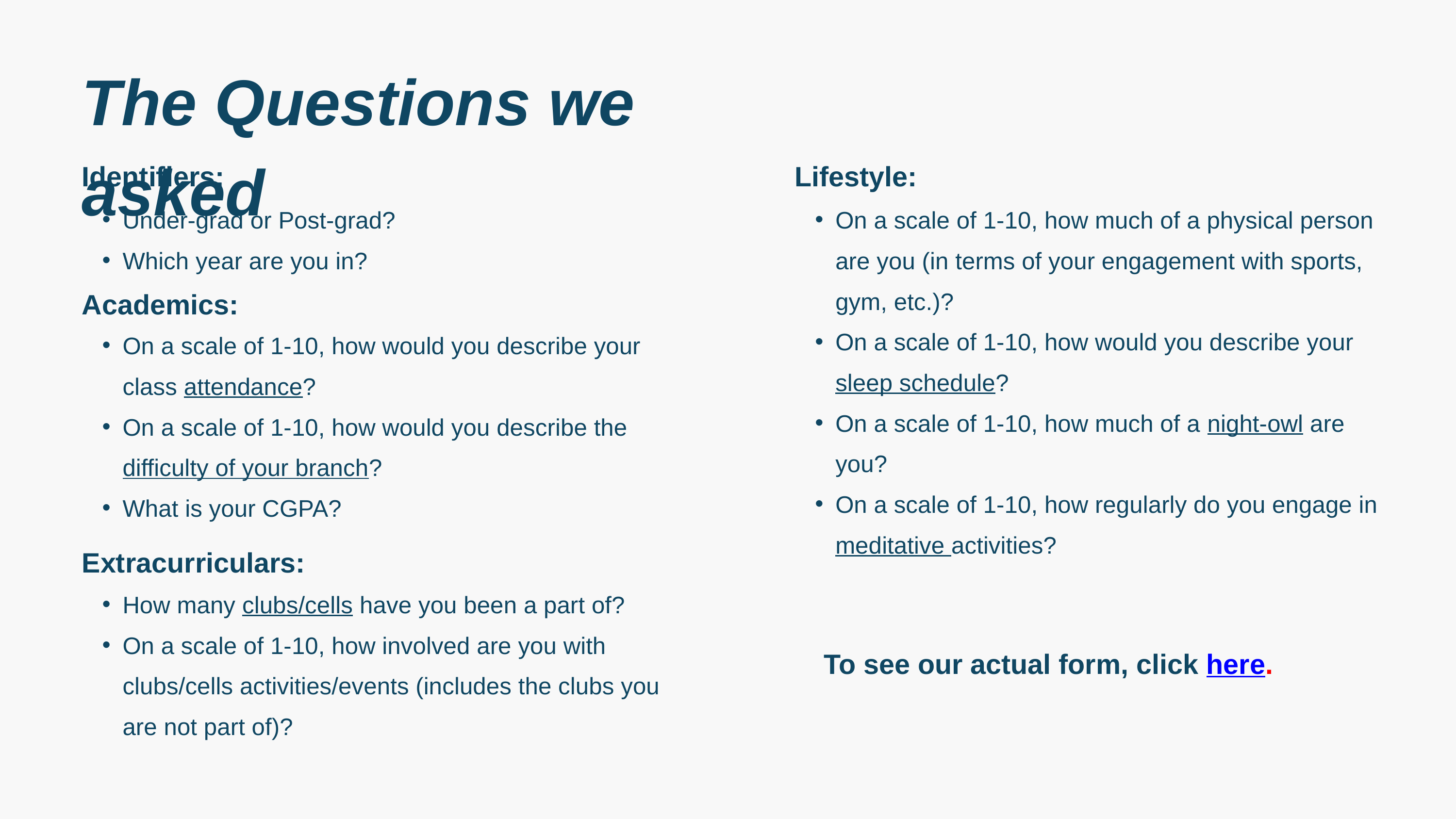

The Questions we asked
Identifiers:
Lifestyle:
Under-grad or Post-grad?
Which year are you in?
On a scale of 1-10, how much of a physical person are you (in terms of your engagement with sports, gym, etc.)?
On a scale of 1-10, how would you describe your sleep schedule?
On a scale of 1-10, how much of a night-owl are you?
On a scale of 1-10, how regularly do you engage in meditative activities?
Academics:
On a scale of 1-10, how would you describe your class attendance?
On a scale of 1-10, how would you describe the difficulty of your branch?
What is your CGPA?
Extracurriculars:
How many clubs/cells have you been a part of?
On a scale of 1-10, how involved are you with clubs/cells activities/events (includes the clubs you are not part of)?
To see our actual form, click here.